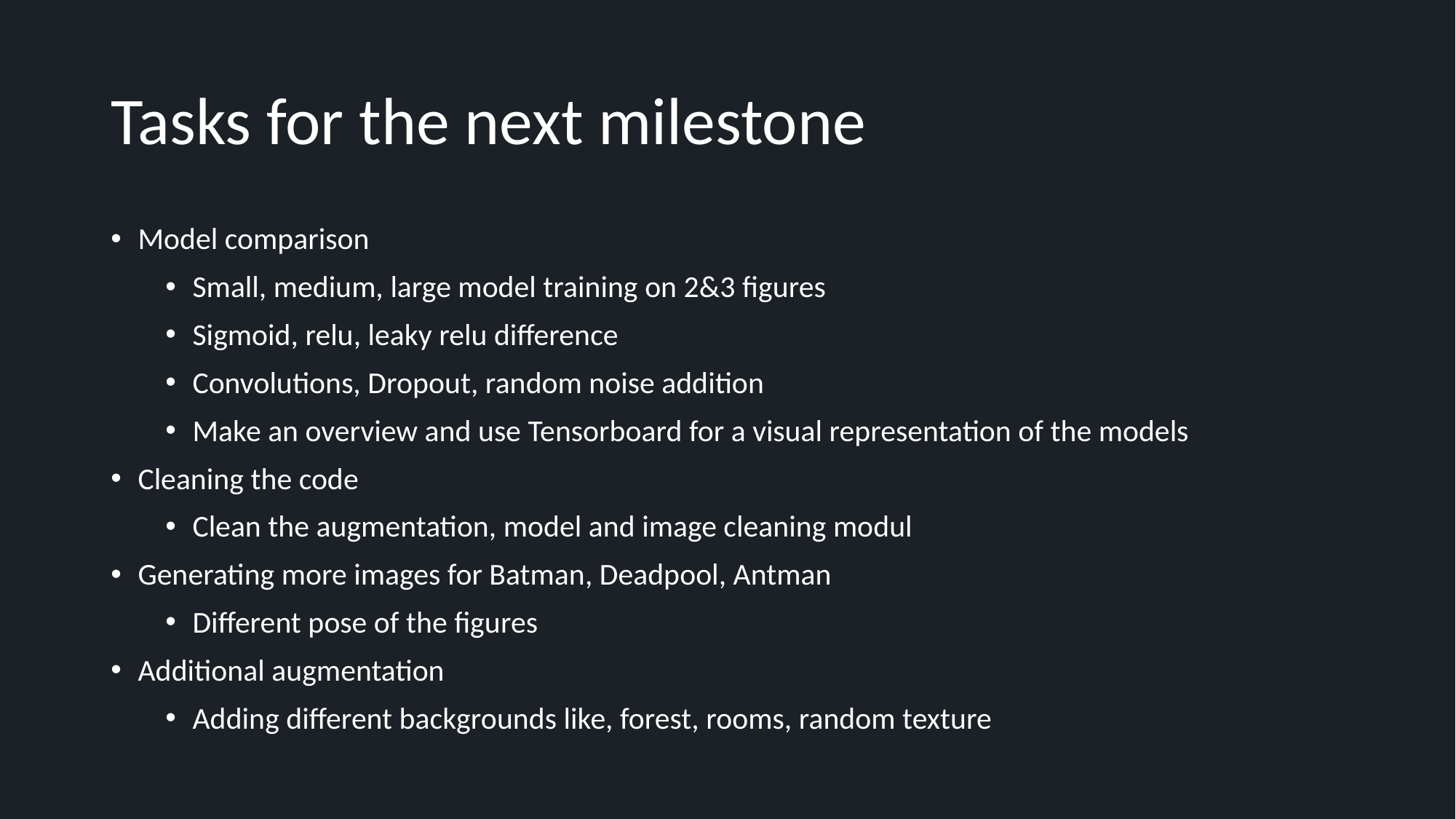

Tasks for the next milestone
Model comparison
Small, medium, large model training on 2&3 figures
Sigmoid, relu, leaky relu difference
Convolutions, Dropout, random noise addition
Make an overview and use Tensorboard for a visual representation of the models
Cleaning the code
Clean the augmentation, model and image cleaning modul
Generating more images for Batman, Deadpool, Antman
Different pose of the figures
Additional augmentation
Adding different backgrounds like, forest, rooms, random texture